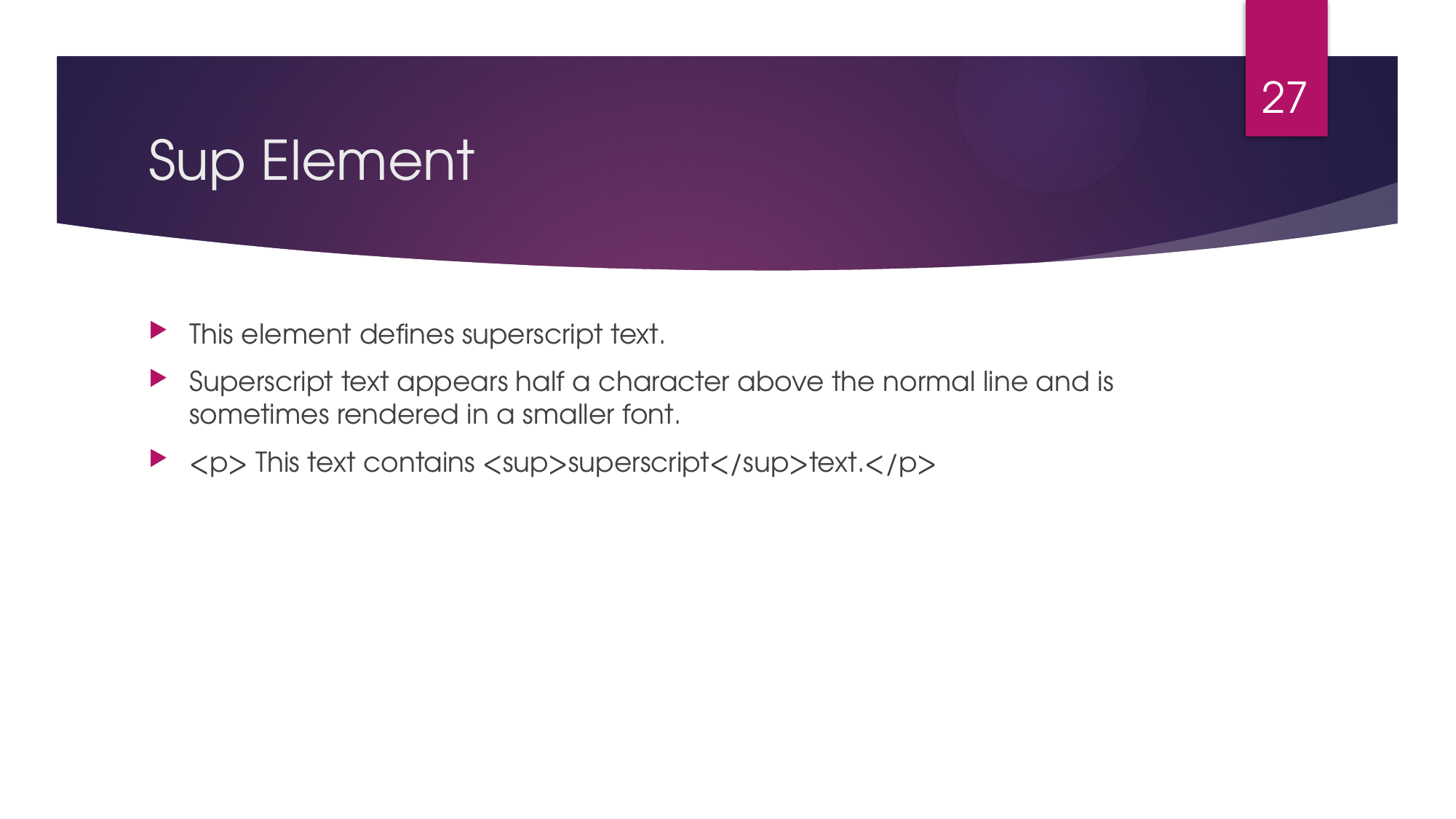

27
# Sup Element
This element defines superscript text.
Superscript text appears half a character above the normal line and is sometimes rendered in a smaller font.
<p> This text contains <sup>superscript</sup>text.</p>